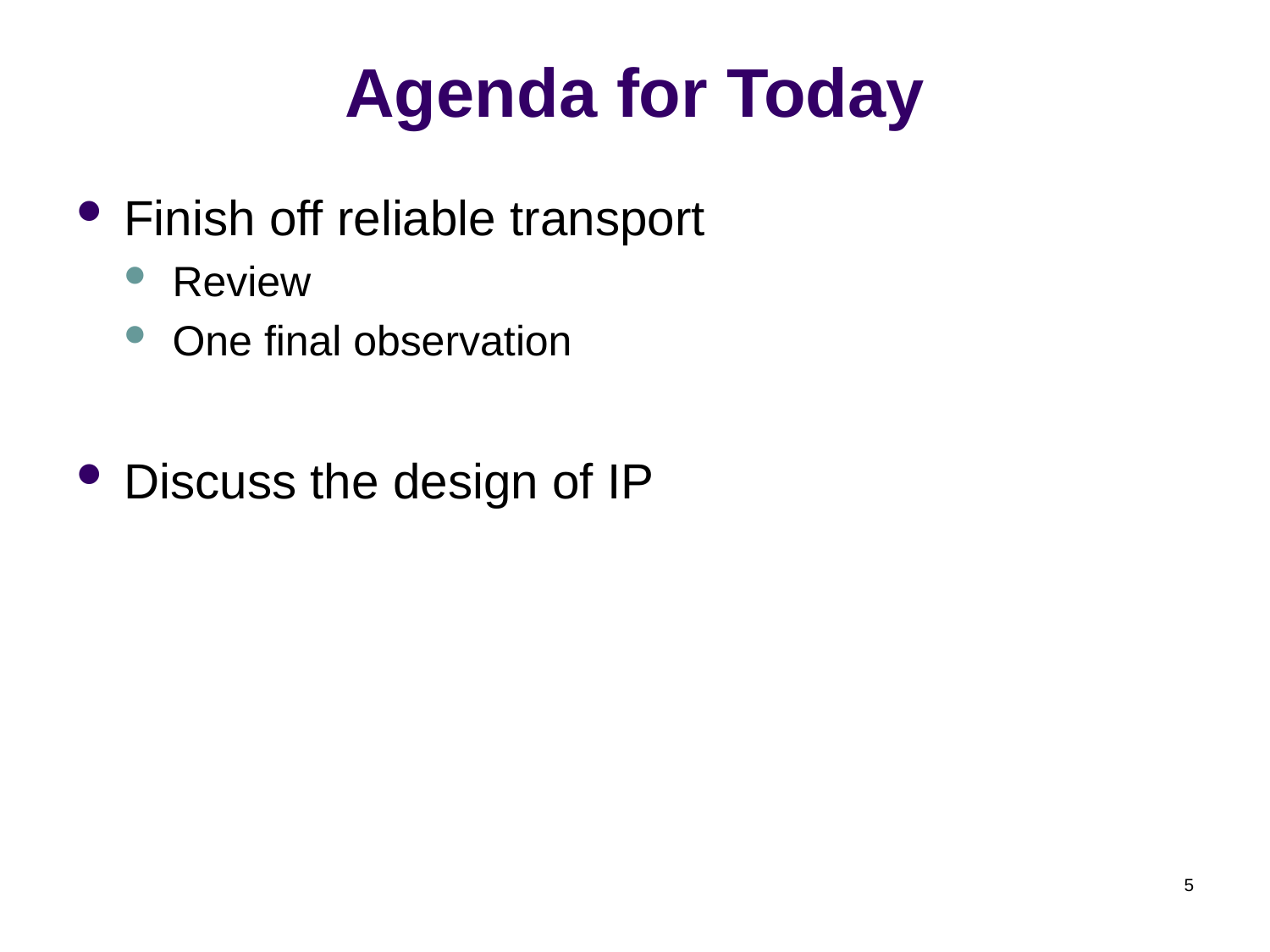

# Agenda for Today
Finish off reliable transport
Review
One final observation

Discuss the design of IP
5